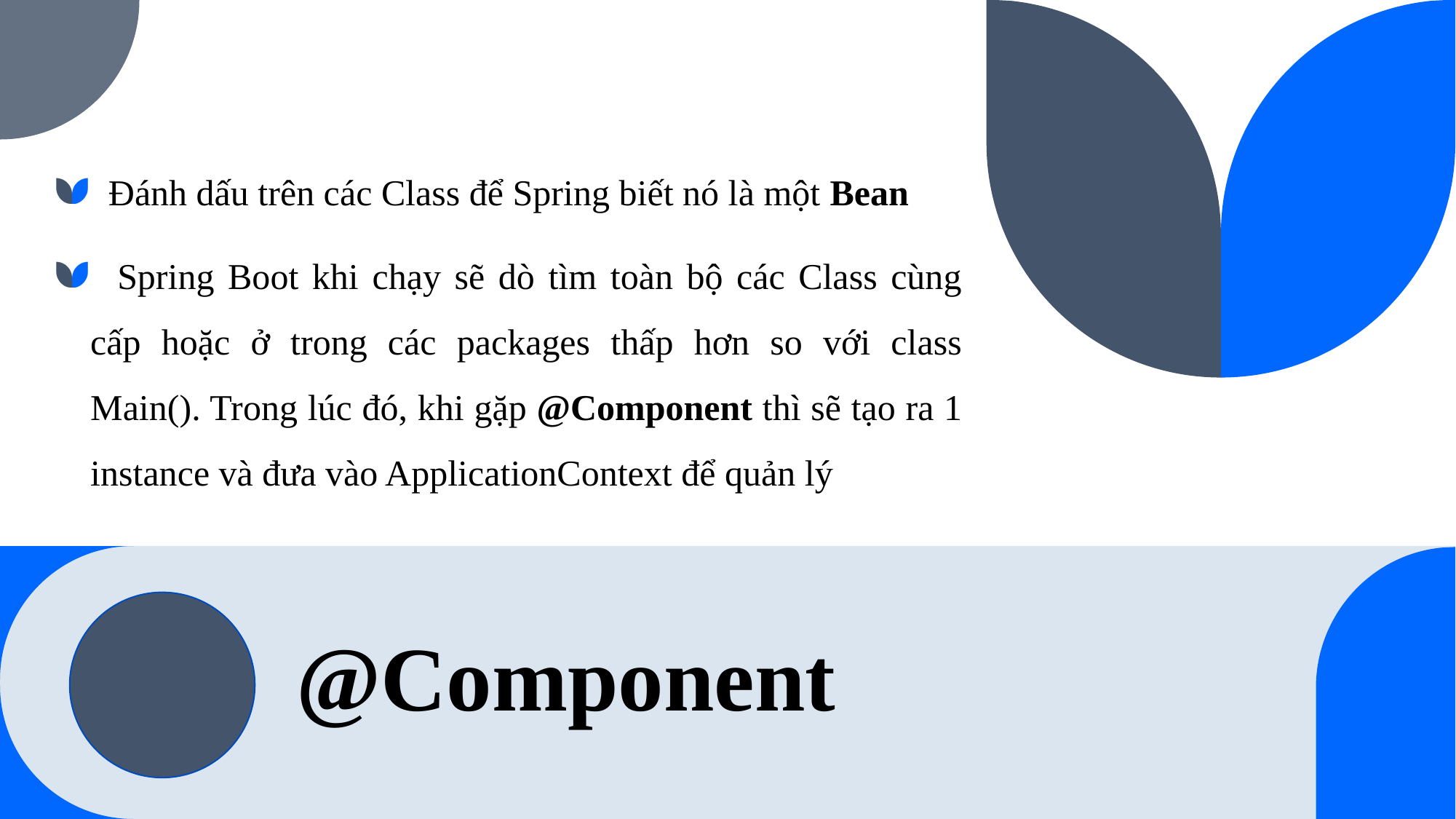

Đánh dấu trên các Class để Spring biết nó là một Bean
  Spring Boot khi chạy sẽ dò tìm toàn bộ các Class cùng cấp hoặc ở trong các packages thấp hơn so với class Main(). Trong lúc đó, khi gặp @Component thì sẽ tạo ra 1 instance và đưa vào ApplicationContext để quản lý
# @Component